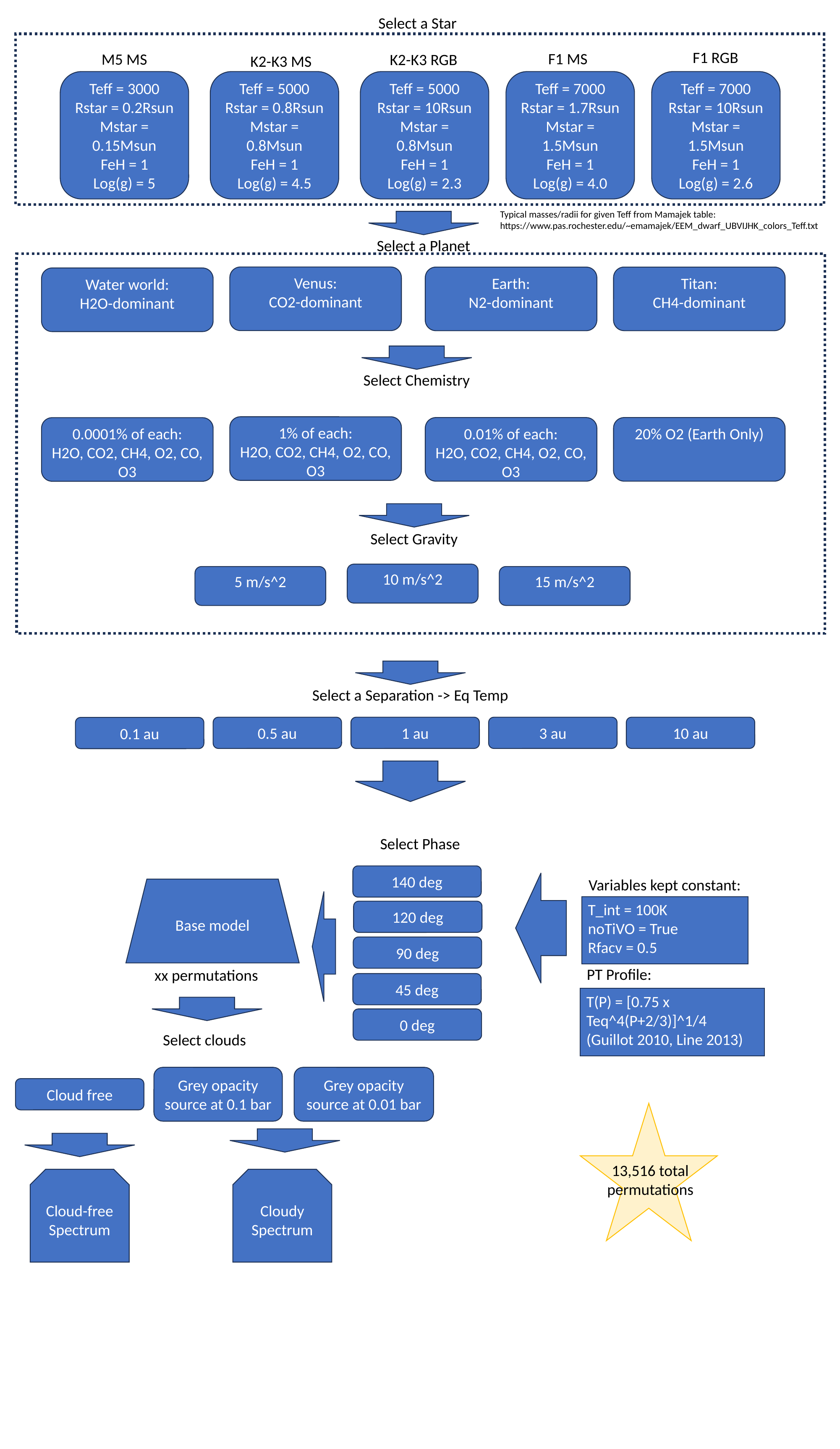

Select a Star

F1 RGB
F1 MS
M5 MS
K2-K3 RGB
K2-K3 MS
Teff = 5000
Rstar = 0.8Rsun
Mstar = 0.8Msun
FeH = 1
Log(g) = 4.5
Teff = 7000
Rstar = 10Rsun
Mstar = 1.5Msun
FeH = 1
Log(g) = 2.6
Teff = 3000
Rstar = 0.2Rsun
Mstar = 0.15Msun
FeH = 1
Log(g) = 5
Teff = 5000
Rstar = 10Rsun
Mstar = 0.8Msun
FeH = 1
Log(g) = 2.3
Teff = 7000
Rstar = 1.7Rsun
Mstar = 1.5Msun
FeH = 1
Log(g) = 4.0
Typical masses/radii for given Teff from Mamajek table:
https://www.pas.rochester.edu/~emamajek/EEM_dwarf_UBVIJHK_colors_Teff.txt

Select a Planet

Venus:
CO2-dominant
Titan:
CH4-dominant
Earth:
N2-dominant
Water world:
H2O-dominant

Select Chemistry
1% of each:
H2O, CO2, CH4, O2, CO, O3
0.01% of each:
H2O, CO2, CH4, O2, CO, O3
20% O2 (Earth Only)
0.0001% of each:
H2O, CO2, CH4, O2, CO, O3

Select Gravity
10 m/s^2
5 m/s^2
15 m/s^2

Select a Separation -> Eq Temp
10 au
3 au
1 au
0.5 au
0.1 au

Select Phase
140 deg
Variables kept constant:
Base model
T_int = 100K
noTiVO = True
Rfacv = 0.5
120 deg

90 deg
PT Profile:
xx permutations
45 deg
T(P) = [0.75 x  Teq^4(P+2/3)]^1/4
(Guillot 2010, Line 2013)

0 deg
Select clouds
Grey opacity source at 0.1 bar
Grey opacity source at 0.01 bar
Cloud free

13,516 total permutations
Cloudy Spectrum
Cloud-free Spectrum